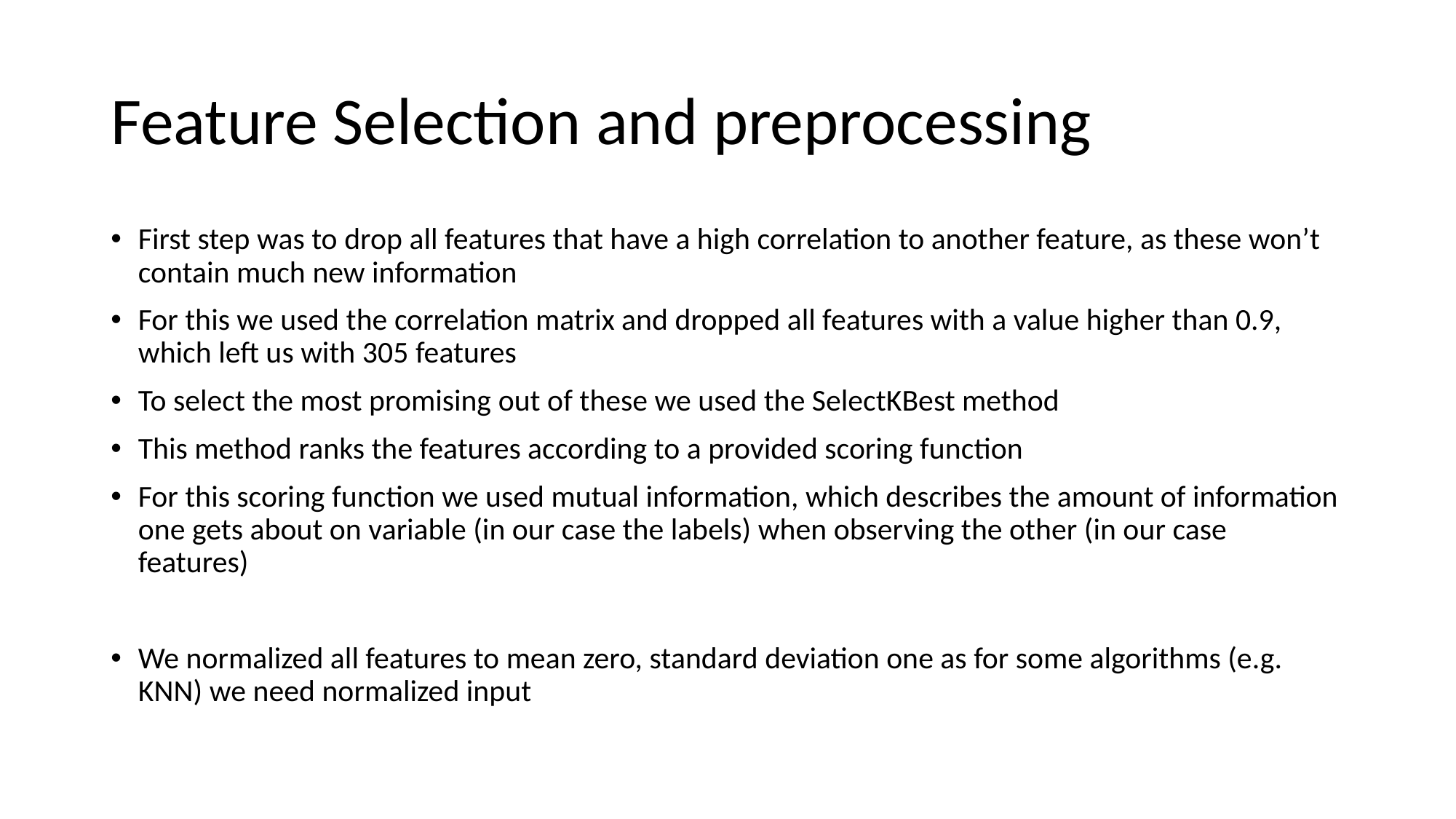

# Feature Selection and preprocessing
First step was to drop all features that have a high correlation to another feature, as these won’t contain much new information
For this we used the correlation matrix and dropped all features with a value higher than 0.9, which left us with 305 features
To select the most promising out of these we used the SelectKBest method
This method ranks the features according to a provided scoring function
For this scoring function we used mutual information, which describes the amount of information one gets about on variable (in our case the labels) when observing the other (in our case features)

We normalized all features to mean zero, standard deviation one as for some algorithms (e.g. KNN) we need normalized input